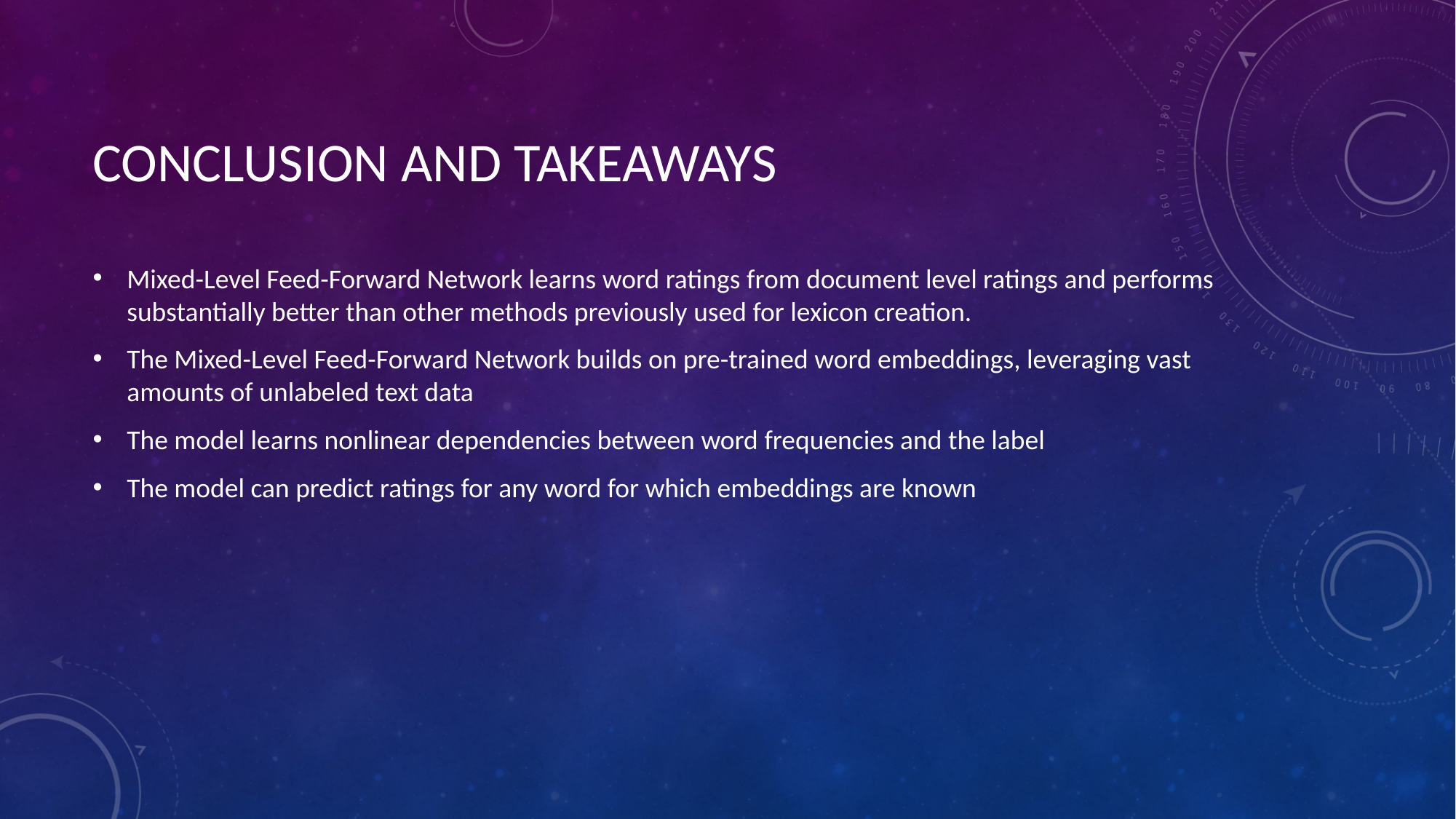

# Conclusion and Takeaways
Mixed-Level Feed-Forward Network learns word ratings from document level ratings and performs substantially better than other methods previously used for lexicon creation.
The Mixed-Level Feed-Forward Network builds on pre-trained word embeddings, leveraging vast amounts of unlabeled text data
The model learns nonlinear dependencies between word frequencies and the label
The model can predict ratings for any word for which embeddings are known